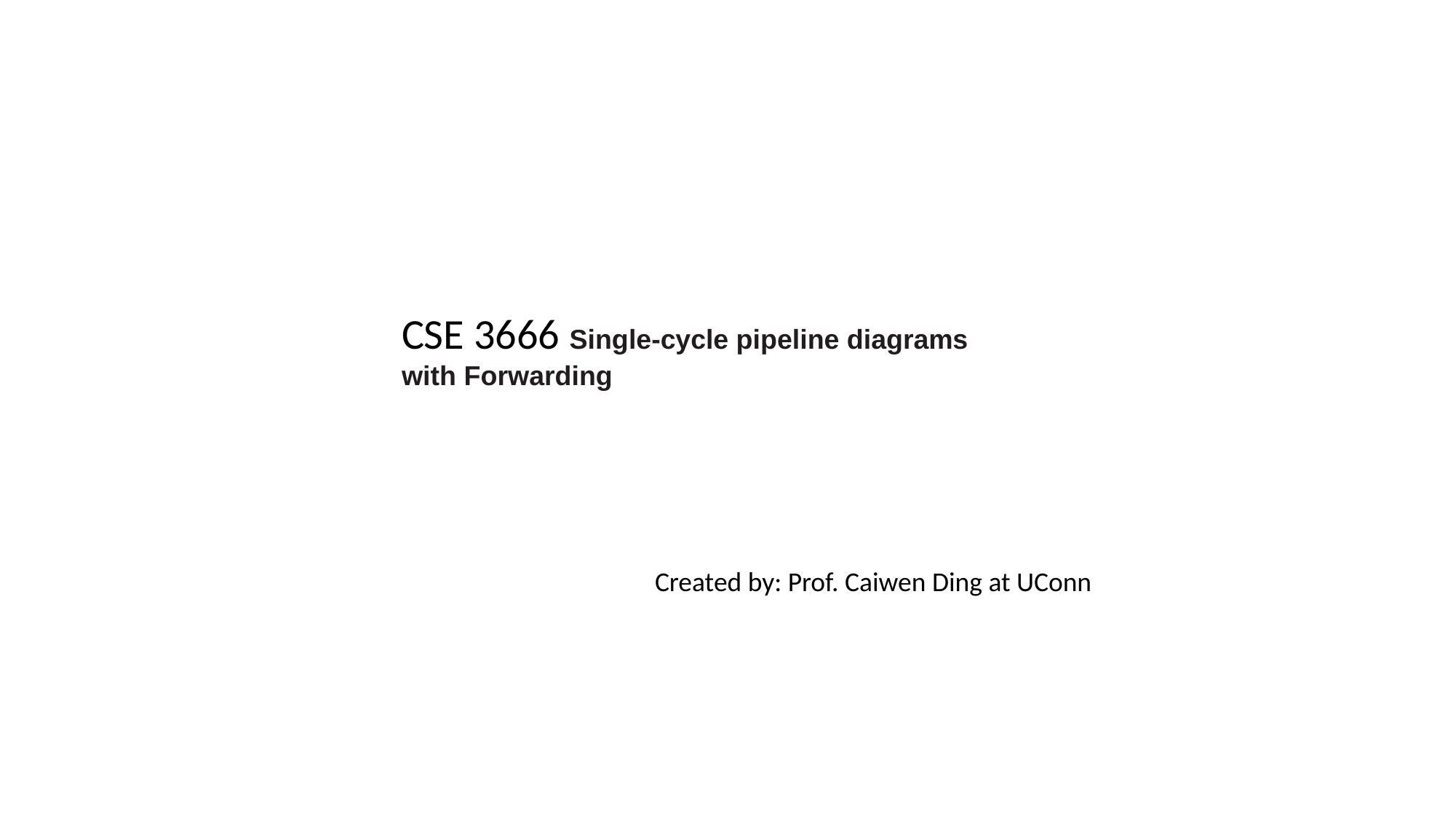

CSE 3666 Single-cycle pipeline diagrams with Forwarding
Created by: Prof. Caiwen Ding at UConn